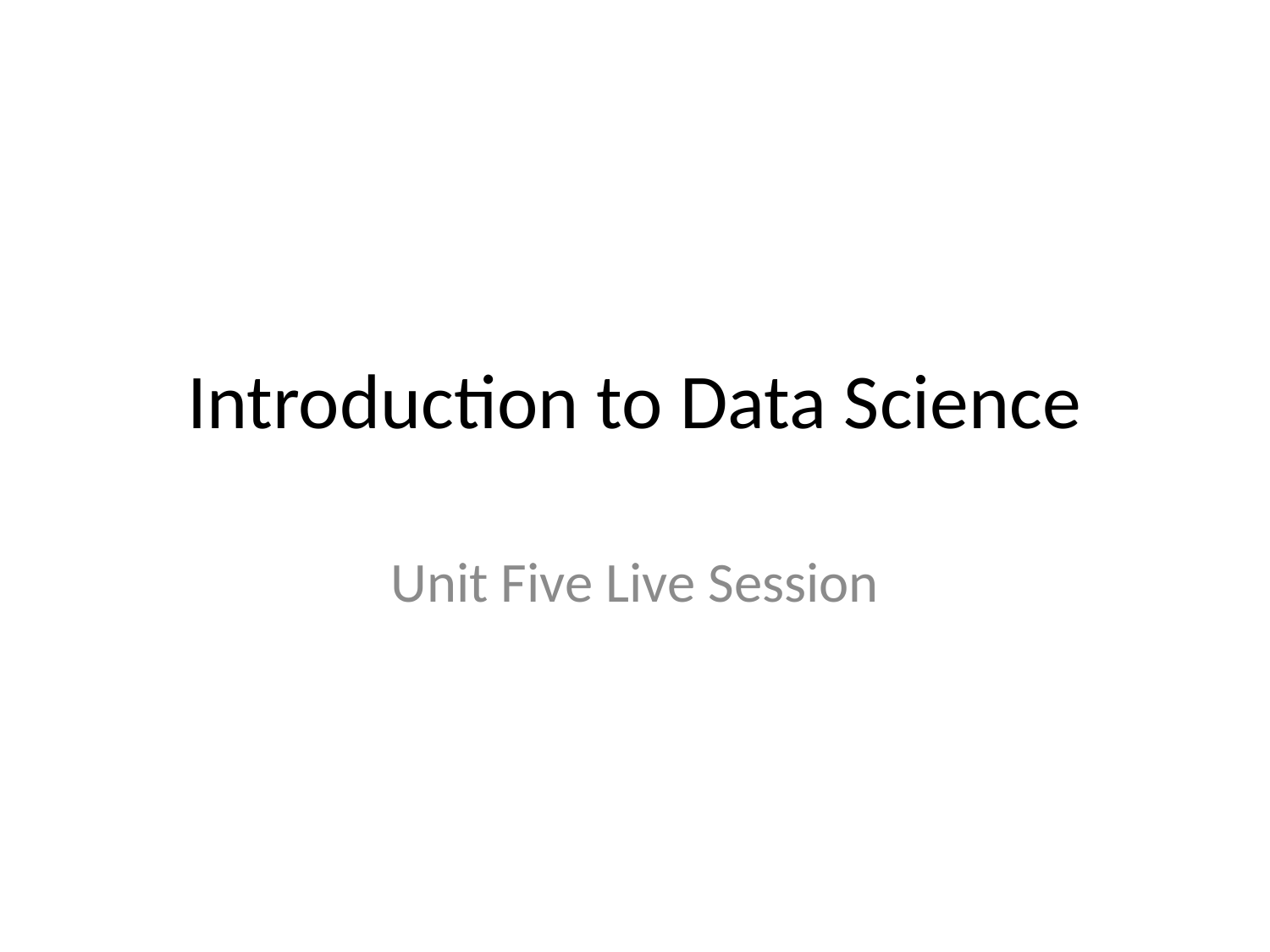

# Introduction to Data Science
Unit Five Live Session